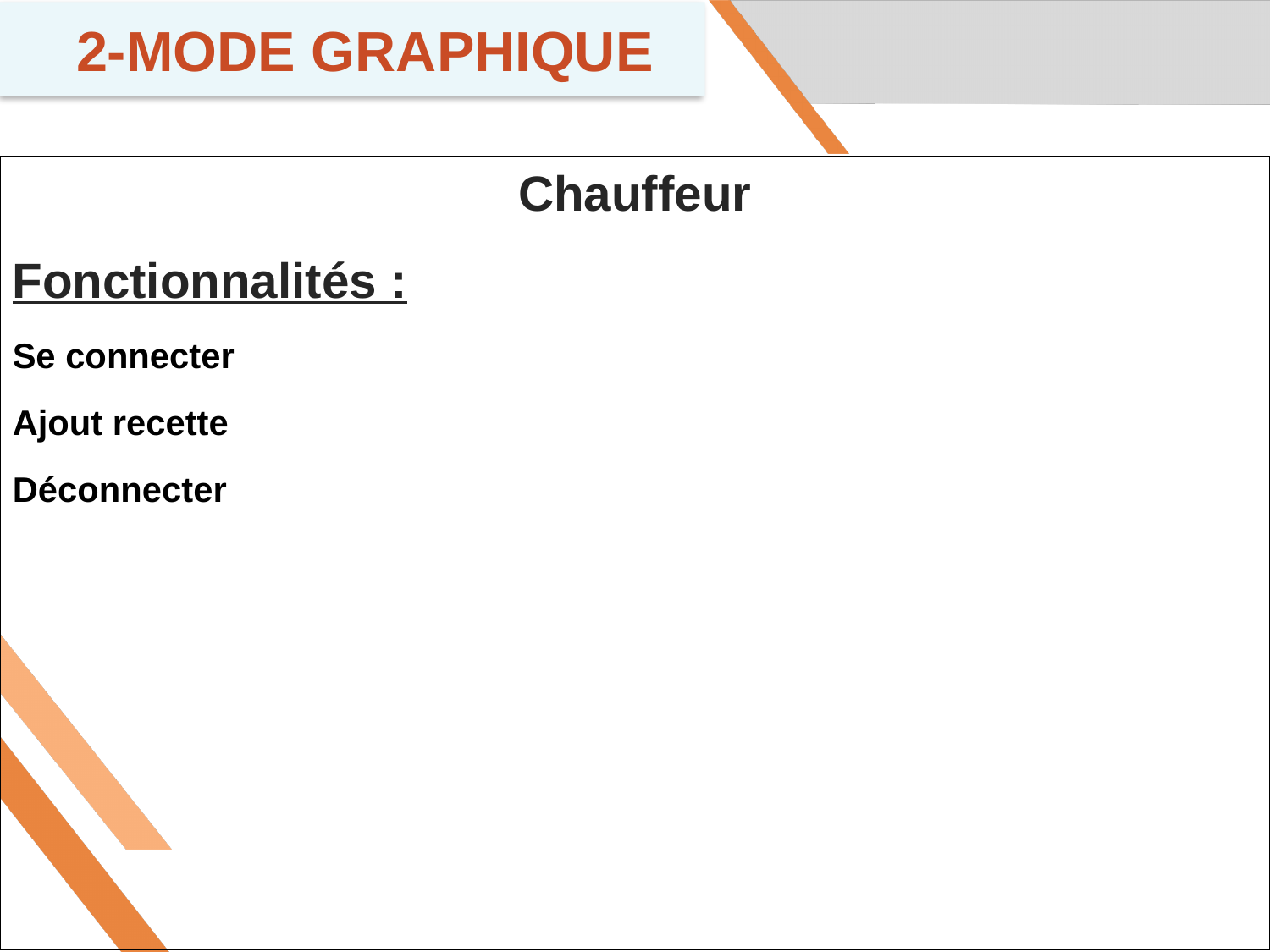

# 2-MODE GRAPHIQUE
Chauffeur
Fonctionnalités :
Se connecter
Ajout recette
Déconnecter